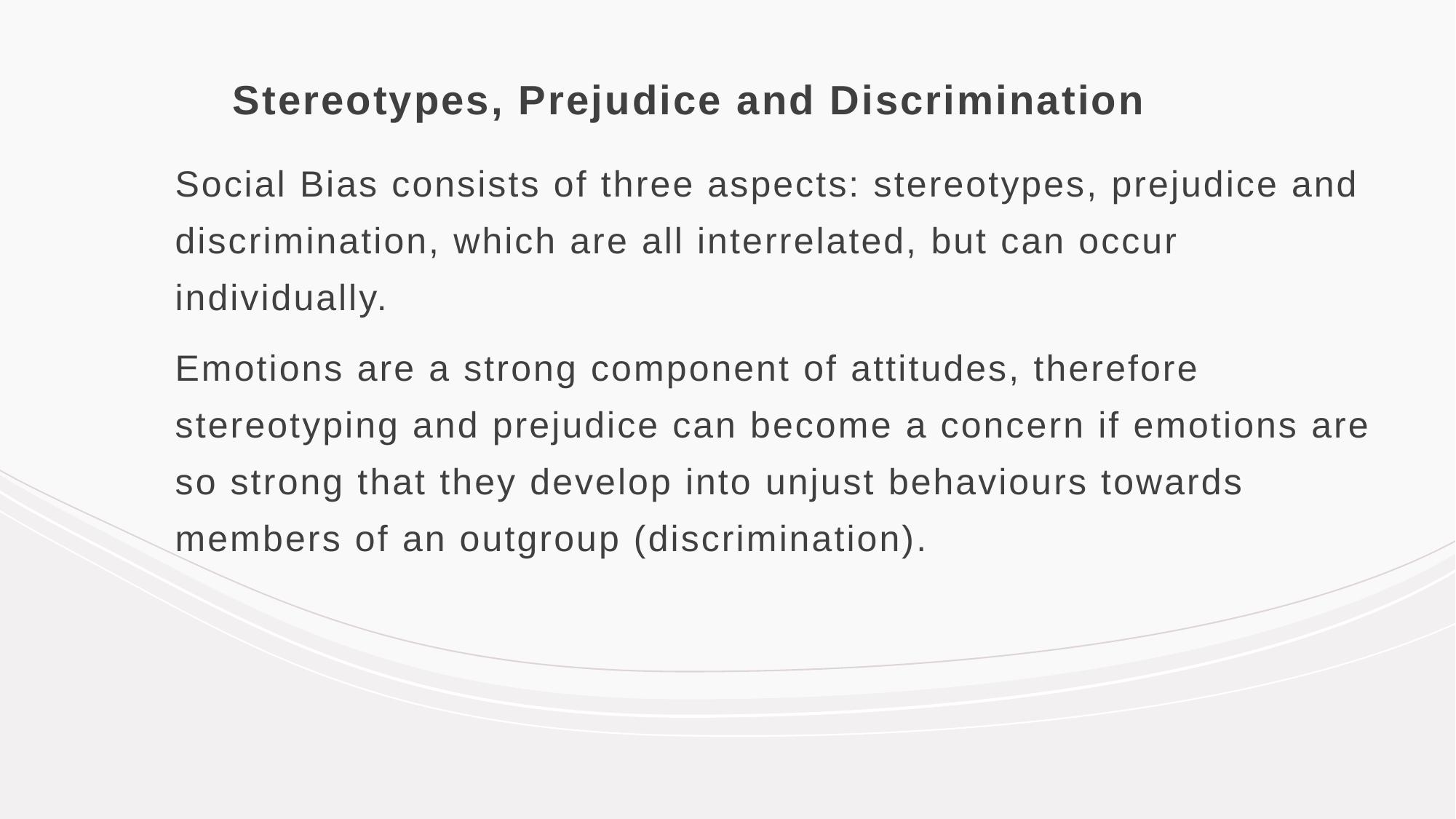

# Stereotypes, Prejudice and Discrimination
Social Bias consists of three aspects: stereotypes, prejudice and discrimination, which are all interrelated, but can occur individually.
Emotions are a strong component of attitudes, therefore stereotyping and prejudice can become a concern if emotions are so strong that they develop into unjust behaviours towards members of an outgroup (discrimination).